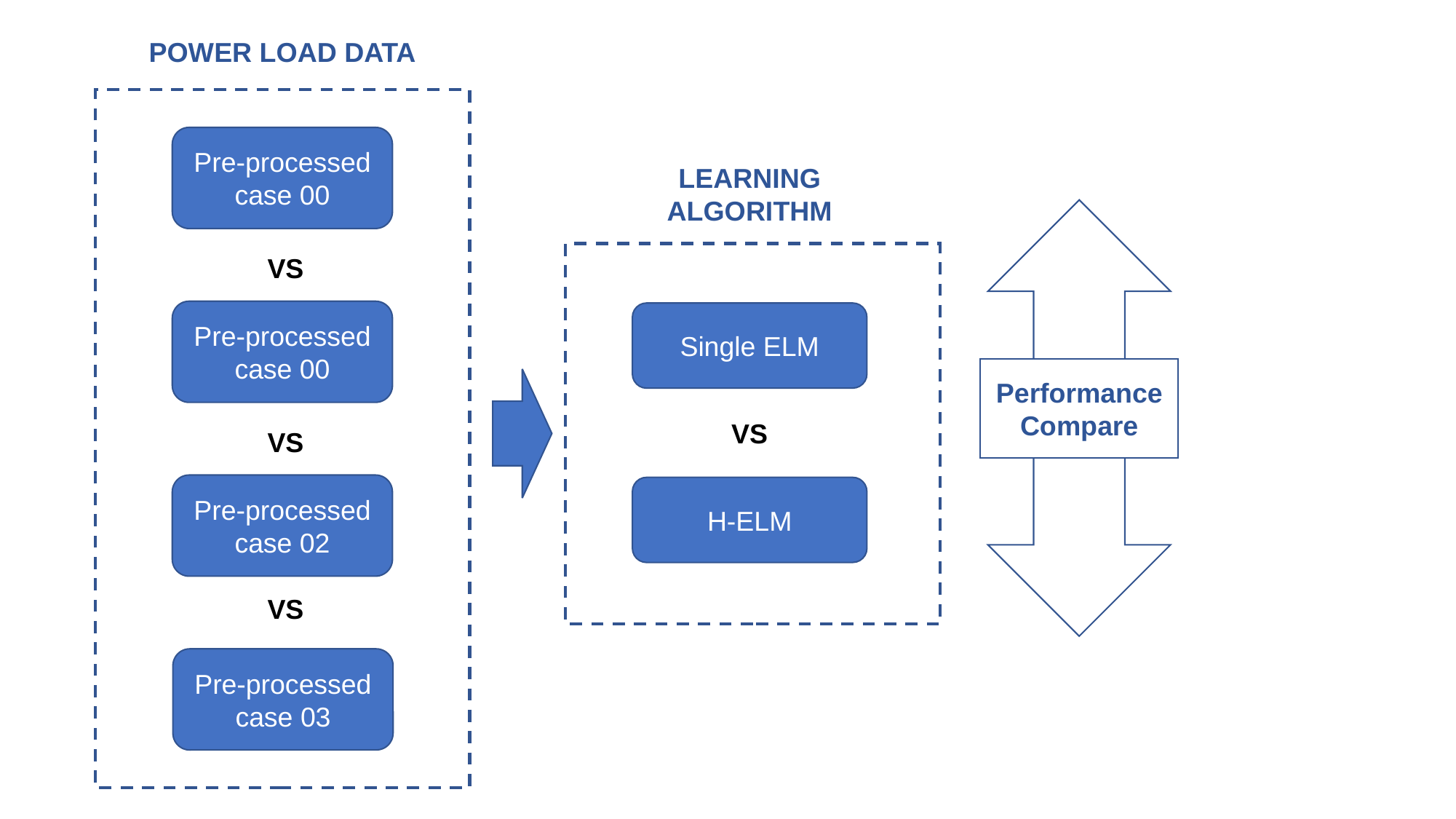

POWER LOAD DATA

Pre-processed case 00
VS
Pre-processed case 00
VS
Pre-processed case 02
VS
Pre-processed case 03
LEARNING ALGORITHM

Single ELM
VS
H-ELM

Performance Compare